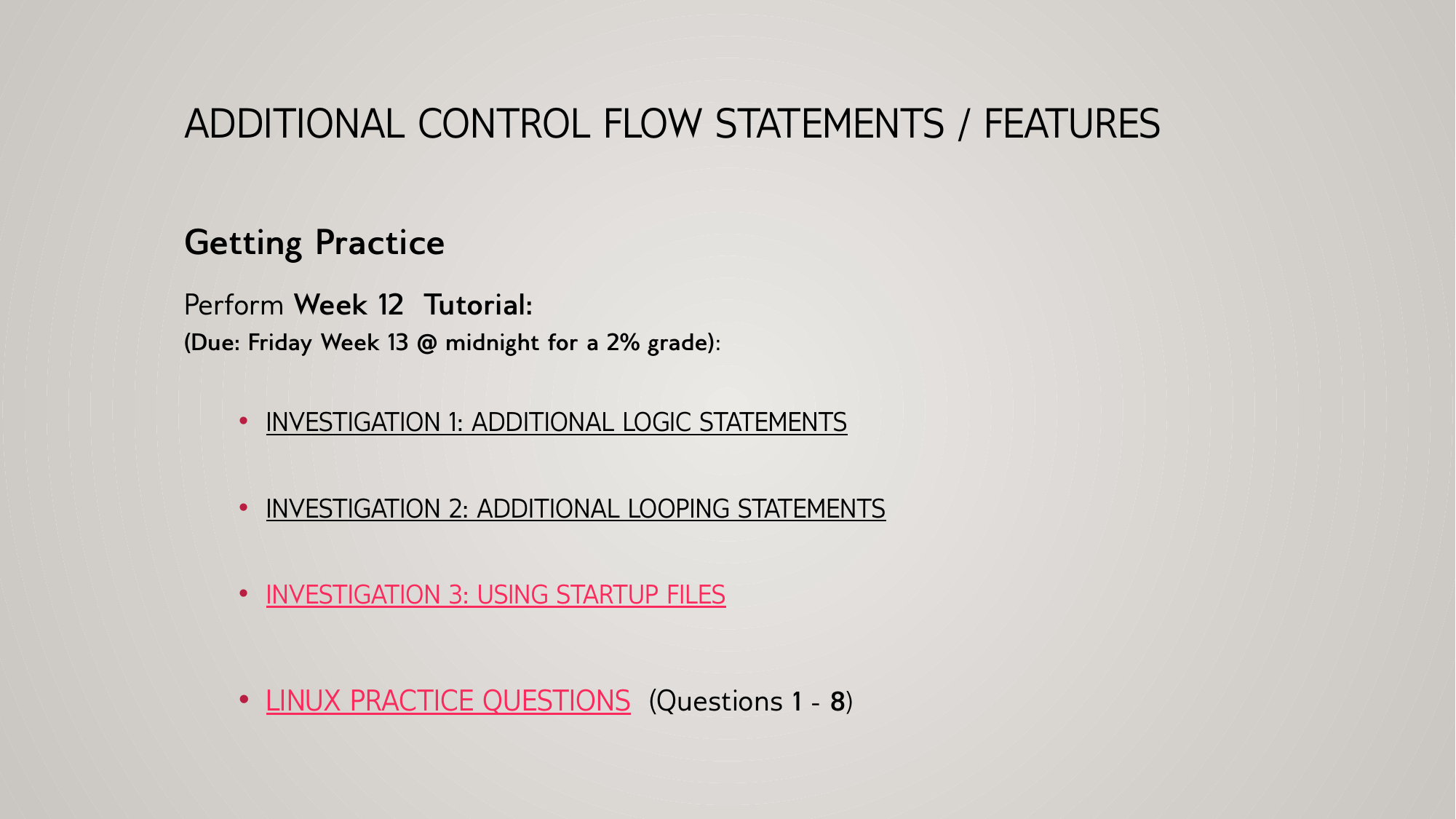

# Additional Control flow Statements / features
Getting Practice
Perform Week 12  Tutorial:
(Due: Friday Week 13 @ midnight for a 2% grade):
INVESTIGATION 1: ADDITIONAL LOGIC STATEMENTS
INVESTIGATION 2: ADDITIONAL LOOPING STATEMENTS
INVESTIGATION 3: USING STARTUP FILES

LINUX PRACTICE QUESTIONS  (Questions 1 - 8)